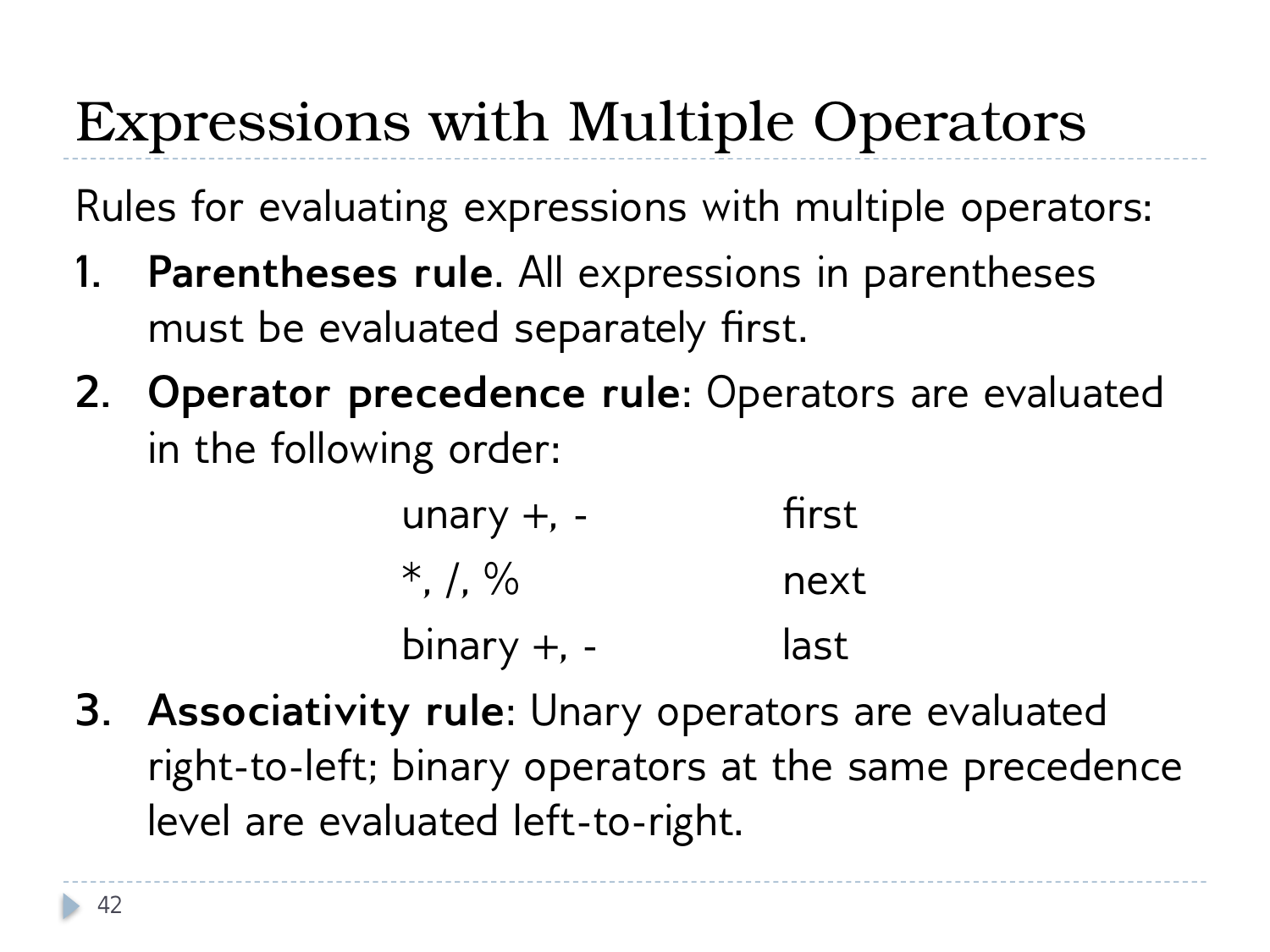

# Expressions with Multiple Operators
Rules for evaluating expressions with multiple operators:
Parentheses rule. All expressions in parentheses must be evaluated separately first.
Operator precedence rule: Operators are evaluated in the following order:
			unary +, - 		first
			*, /, %			next
			binary +, -		last
Associativity rule: Unary operators are evaluated right-to-left; binary operators at the same precedence level are evaluated left-to-right.
42